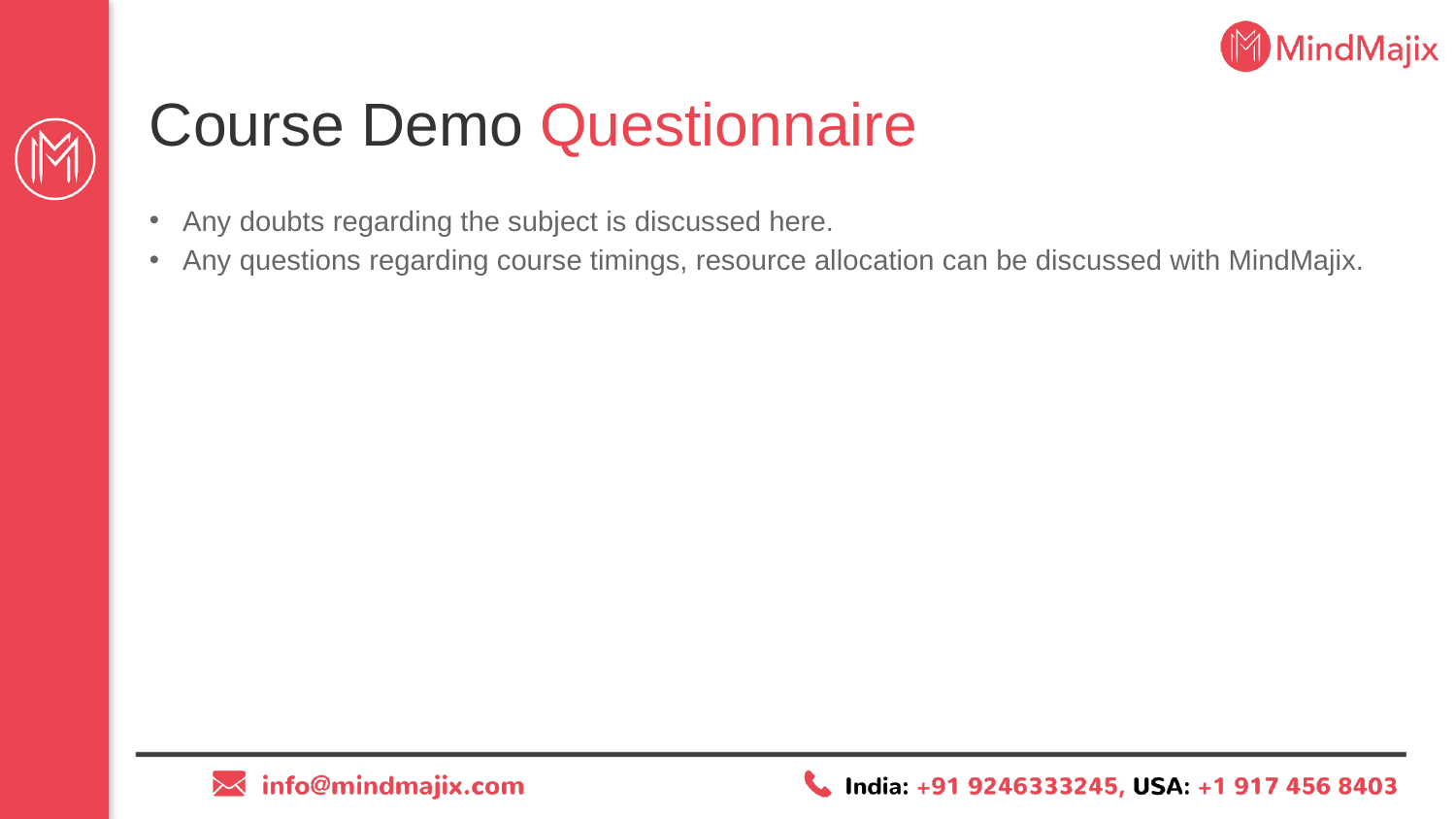

# Course Demo Questionnaire
Any doubts regarding the subject is discussed here.
Any questions regarding course timings, resource allocation can be discussed with MindMajix.